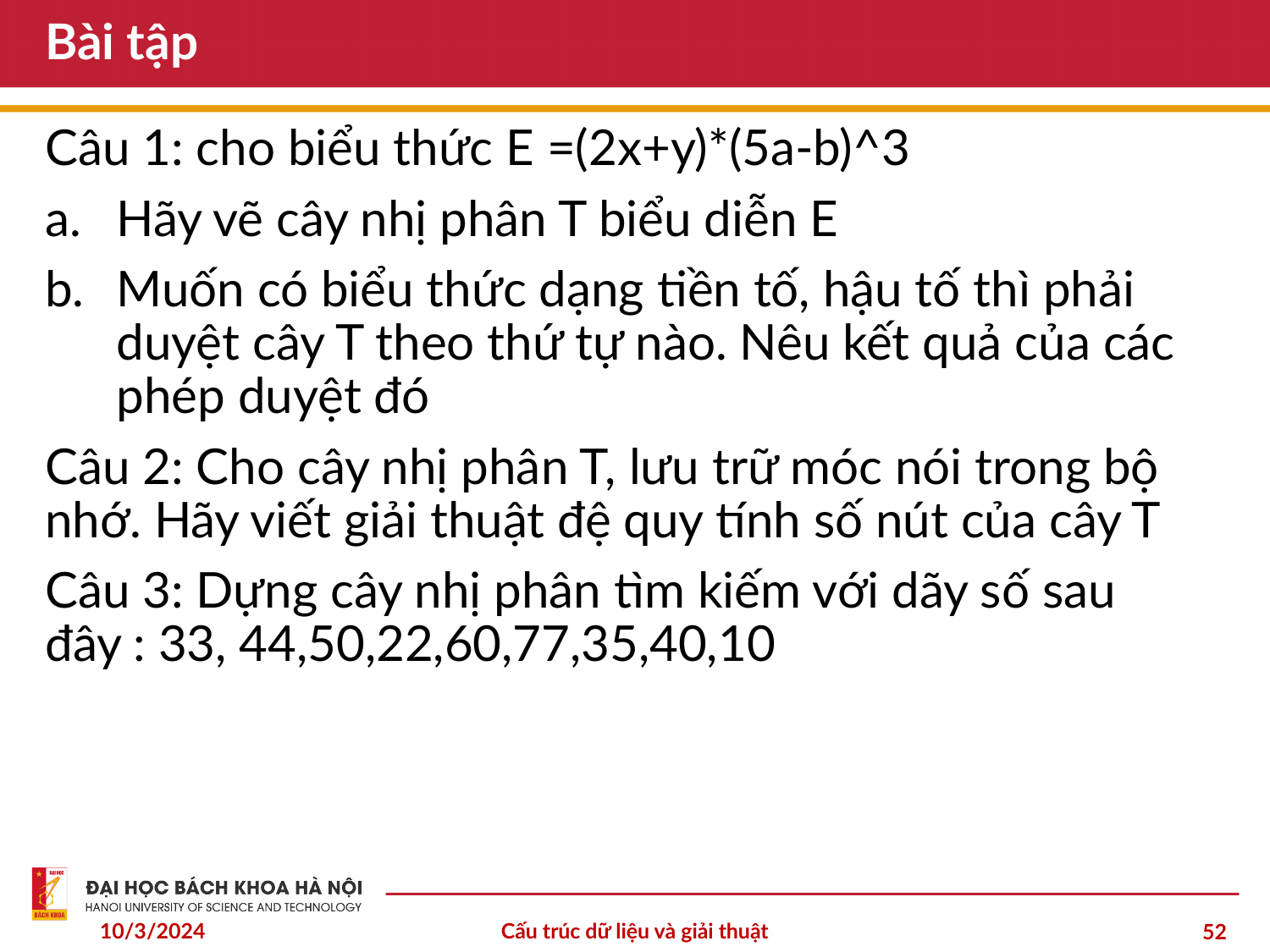

# Bài tập
Câu 1: cho biểu thức E =(2x+y)*(5a-b)^3
Hãy vẽ cây nhị phân T biểu diễn E
Muốn có biểu thức dạng tiền tố, hậu tố thì phải duyệt cây T theo thứ tự nào. Nêu kết quả của các phép duyệt đó
Câu 2: Cho cây nhị phân T, lưu trữ móc nói trong bộ nhớ. Hãy viết giải thuật đệ quy tính số nút của cây T
Câu 3: Dựng cây nhị phân tìm kiếm với dãy số sau đây : 33, 44,50,22,60,77,35,40,10

10/3/2024
Cấu trúc dữ liệu và giải thuật
52